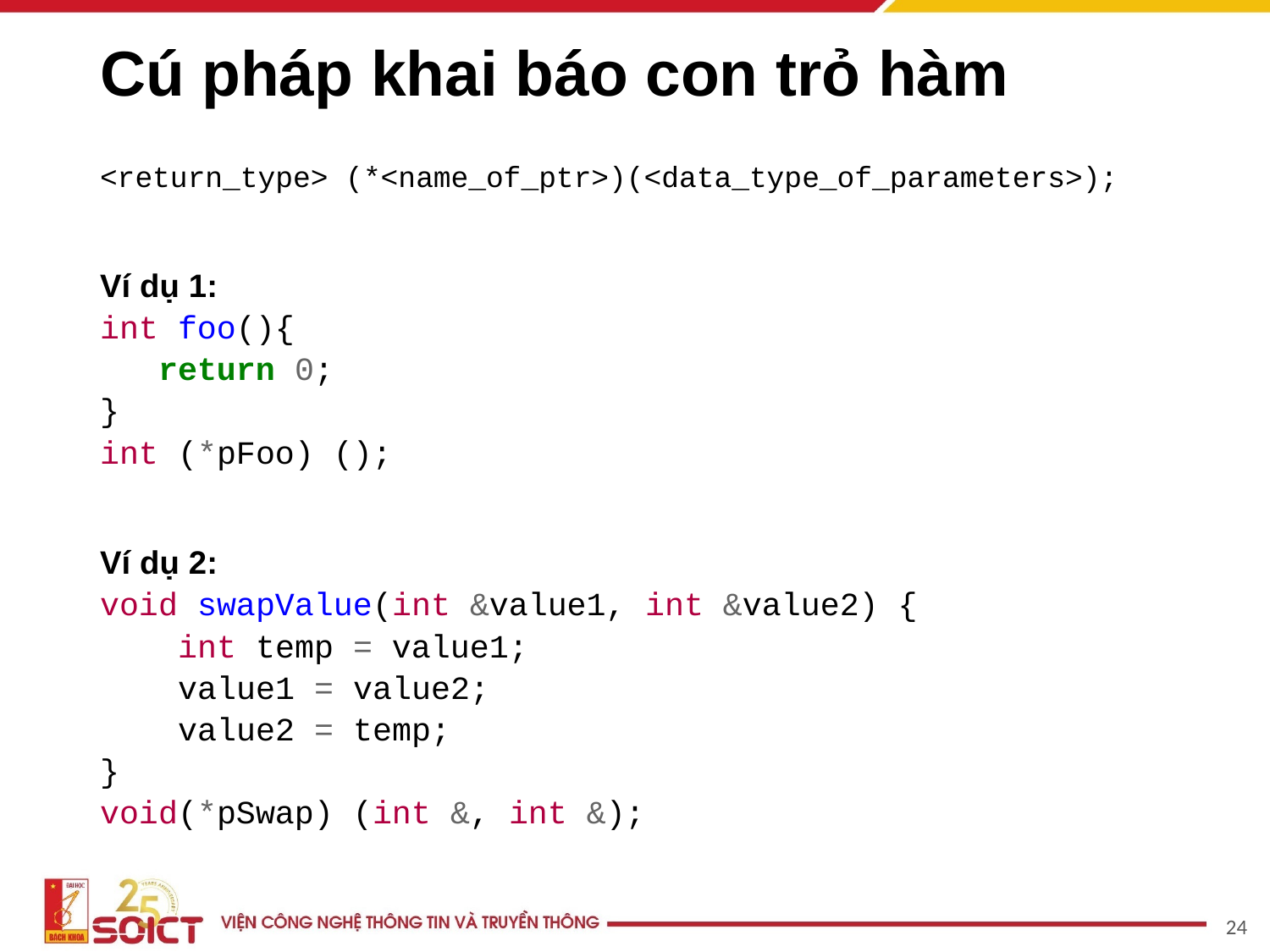

# Cú pháp khai báo con trỏ hàm
<return_type> (*<name_of_ptr>)(<data_type_of_parameters>);

Ví dụ 1:
int foo(){
   return 0;
}
int (*pFoo) ();

Ví dụ 2:
void swapValue(int &value1, int &value2) {
    int temp = value1;
    value1 = value2;
    value2 = temp;
}
void(*pSwap) (int &, int &);

24